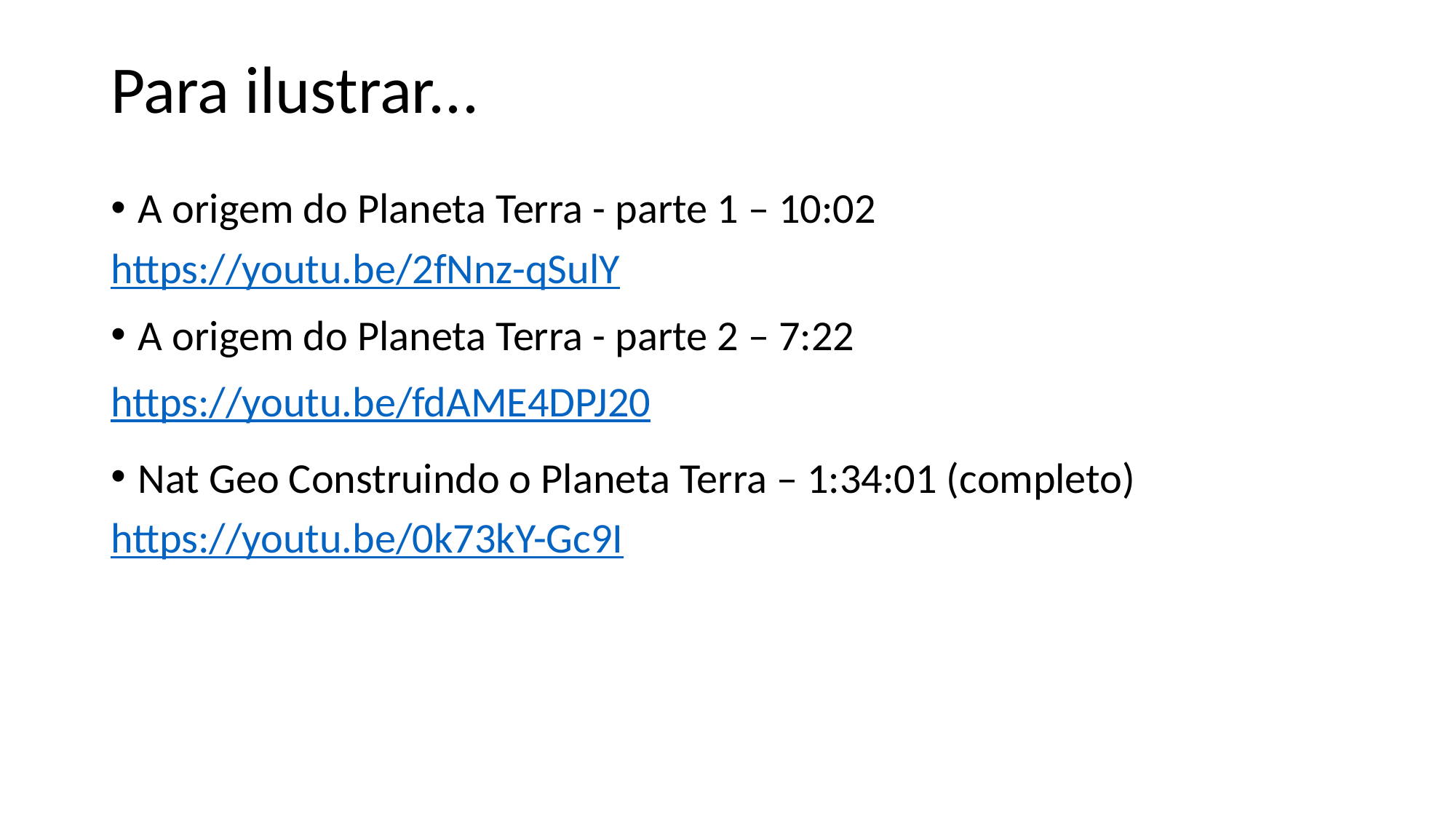

# Para ilustrar...
A origem do Planeta Terra - parte 1 – 10:02
https://youtu.be/2fNnz-qSulY
A origem do Planeta Terra - parte 2 – 7:22
https://youtu.be/fdAME4DPJ20
Nat Geo Construindo o Planeta Terra – 1:34:01 (completo)
https://youtu.be/0k73kY-Gc9I